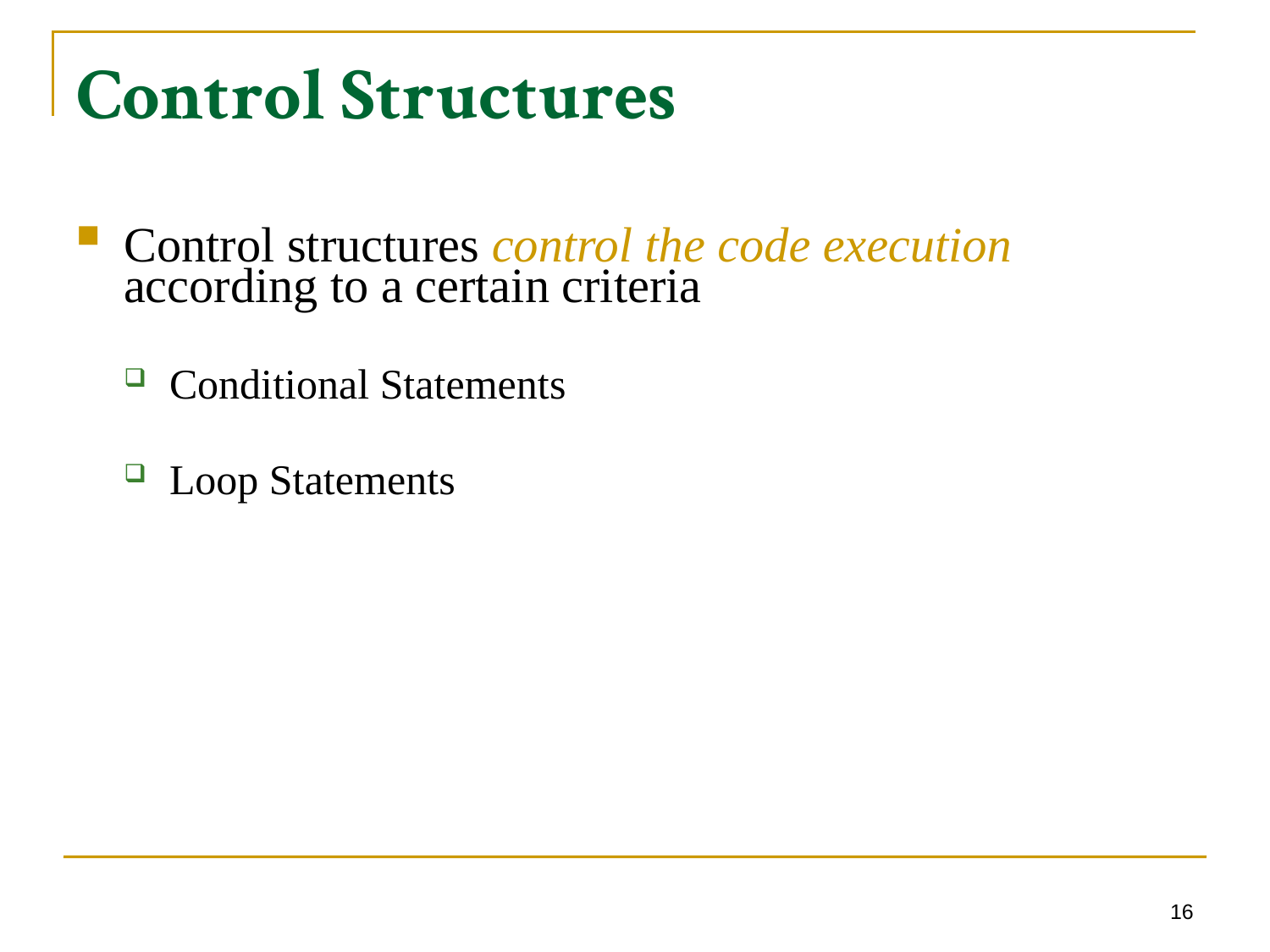

# Control Structures
Control structures control the code execution according to a certain criteria

Conditional Statements

Loop Statements

16